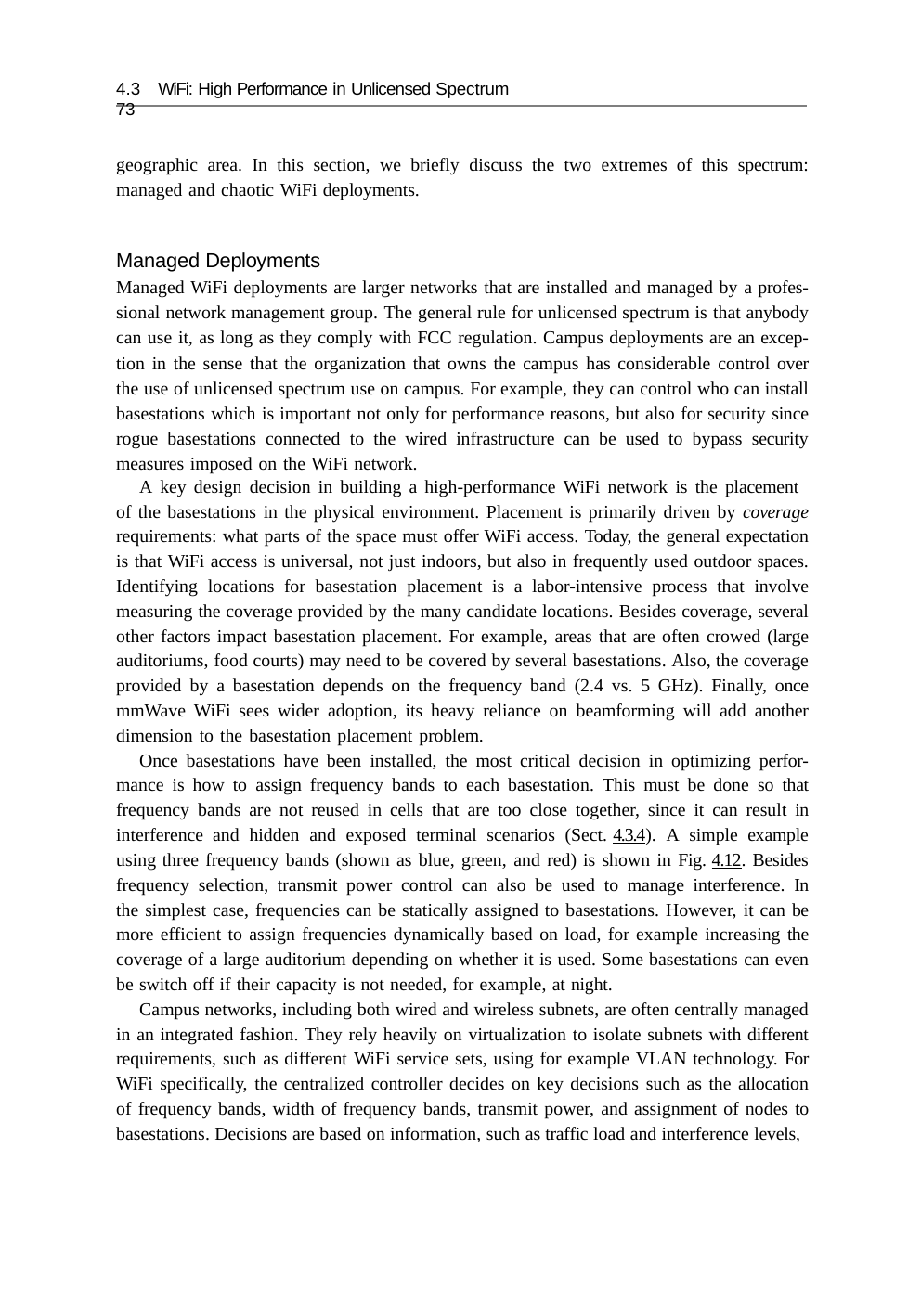

4.3  WiFi: High Performance in Unlicensed Spectrum	73

geographic area. In this section, we briefly discuss the two extremes of this spectrum: managed and chaotic WiFi deployments.

Managed Deployments
Managed WiFi deployments are larger networks that are installed and managed by a profes- sional network management group. The general rule for unlicensed spectrum is that anybody can use it, as long as they comply with FCC regulation. Campus deployments are an excep- tion in the sense that the organization that owns the campus has considerable control over the use of unlicensed spectrum use on campus. For example, they can control who can install basestations which is important not only for performance reasons, but also for security since rogue basestations connected to the wired infrastructure can be used to bypass security measures imposed on the WiFi network.
A key design decision in building a high-performance WiFi network is the placement
of the basestations in the physical environment. Placement is primarily driven by coverage requirements: what parts of the space must offer WiFi access. Today, the general expectation is that WiFi access is universal, not just indoors, but also in frequently used outdoor spaces. Identifying locations for basestation placement is a labor-intensive process that involve measuring the coverage provided by the many candidate locations. Besides coverage, several other factors impact basestation placement. For example, areas that are often crowed (large auditoriums, food courts) may need to be covered by several basestations. Also, the coverage provided by a basestation depends on the frequency band (2.4 vs. 5 GHz). Finally, once mmWave WiFi sees wider adoption, its heavy reliance on beamforming will add another dimension to the basestation placement problem.
Once basestations have been installed, the most critical decision in optimizing perfor- mance is how to assign frequency bands to each basestation. This must be done so that frequency bands are not reused in cells that are too close together, since it can result in interference and hidden and exposed terminal scenarios (Sect. 4.3.4). A simple example using three frequency bands (shown as blue, green, and red) is shown in Fig. 4.12. Besides frequency selection, transmit power control can also be used to manage interference. In the simplest case, frequencies can be statically assigned to basestations. However, it can be more efficient to assign frequencies dynamically based on load, for example increasing the coverage of a large auditorium depending on whether it is used. Some basestations can even be switch off if their capacity is not needed, for example, at night.
Campus networks, including both wired and wireless subnets, are often centrally managed in an integrated fashion. They rely heavily on virtualization to isolate subnets with different requirements, such as different WiFi service sets, using for example VLAN technology. For WiFi specifically, the centralized controller decides on key decisions such as the allocation of frequency bands, width of frequency bands, transmit power, and assignment of nodes to basestations. Decisions are based on information, such as traffic load and interference levels,